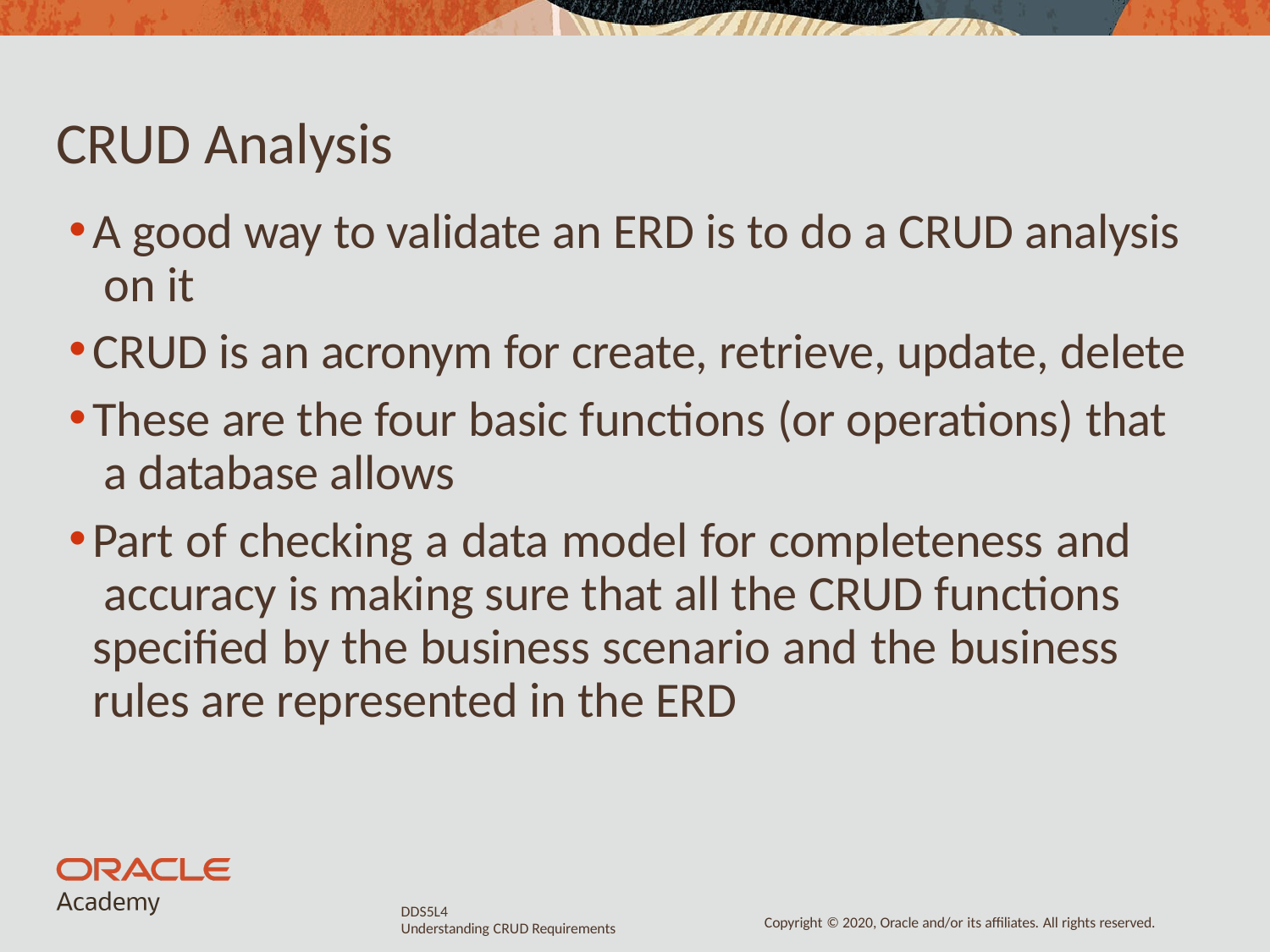

# CRUD Analysis
A good way to validate an ERD is to do a CRUD analysis  on it
CRUD is an acronym for create, retrieve, update, delete
These are the four basic functions (or operations) that  a database allows
Part of checking a data model for completeness and  accuracy is making sure that all the CRUD functions  specified by the business scenario and the business  rules are represented in the ERD
DDS5L4
Understanding CRUD Requirements
5
Copyright © 2020, Oracle and/or its affiliates. All rights reserved.